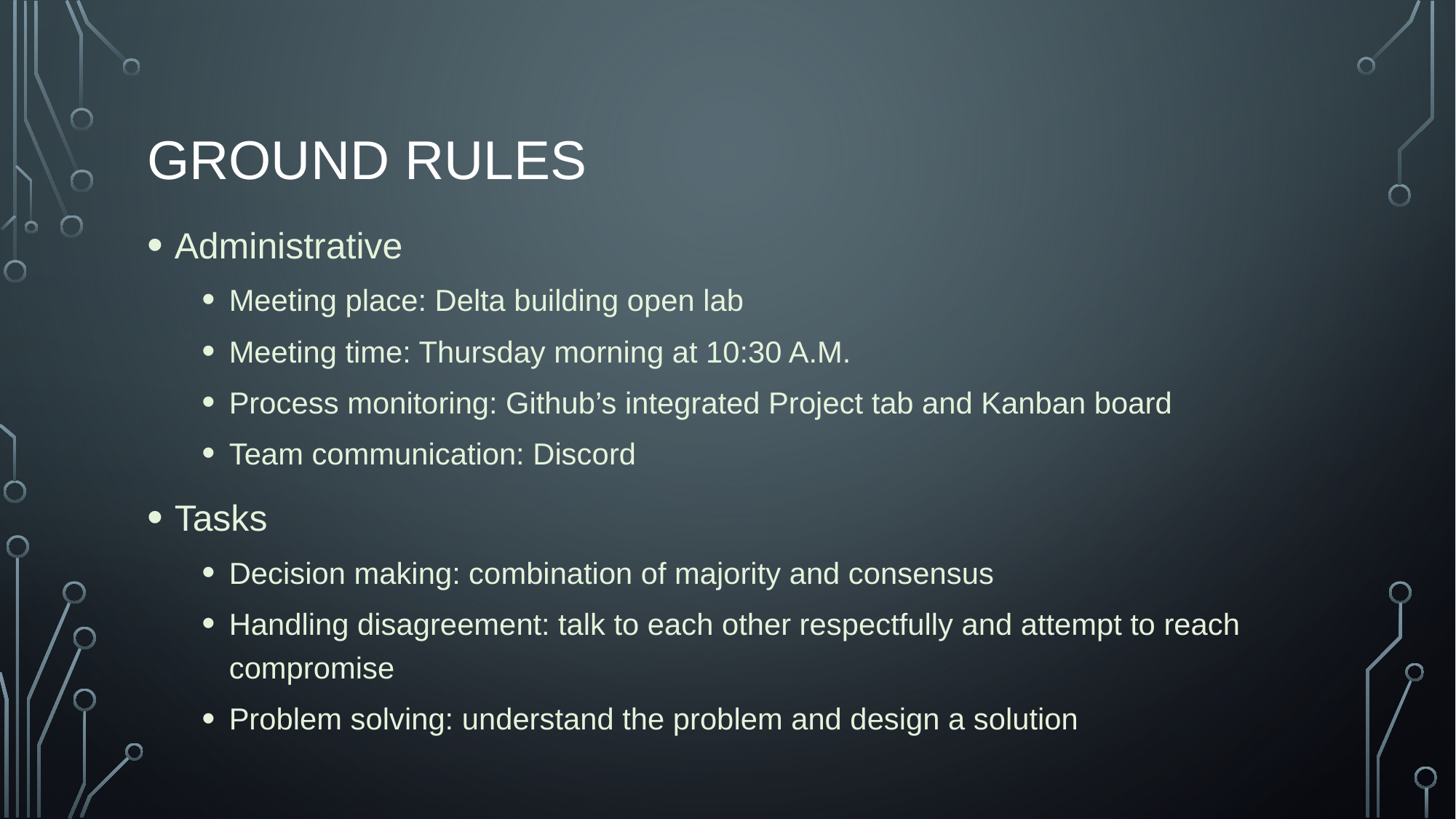

# GROUND RULES
Administrative
Meeting place: Delta building open lab
Meeting time: Thursday morning at 10:30 A.M.
Process monitoring: Github’s integrated Project tab and Kanban board
Team communication: Discord
Tasks
Decision making: combination of majority and consensus
Handling disagreement: talk to each other respectfully and attempt to reach compromise
Problem solving: understand the problem and design a solution